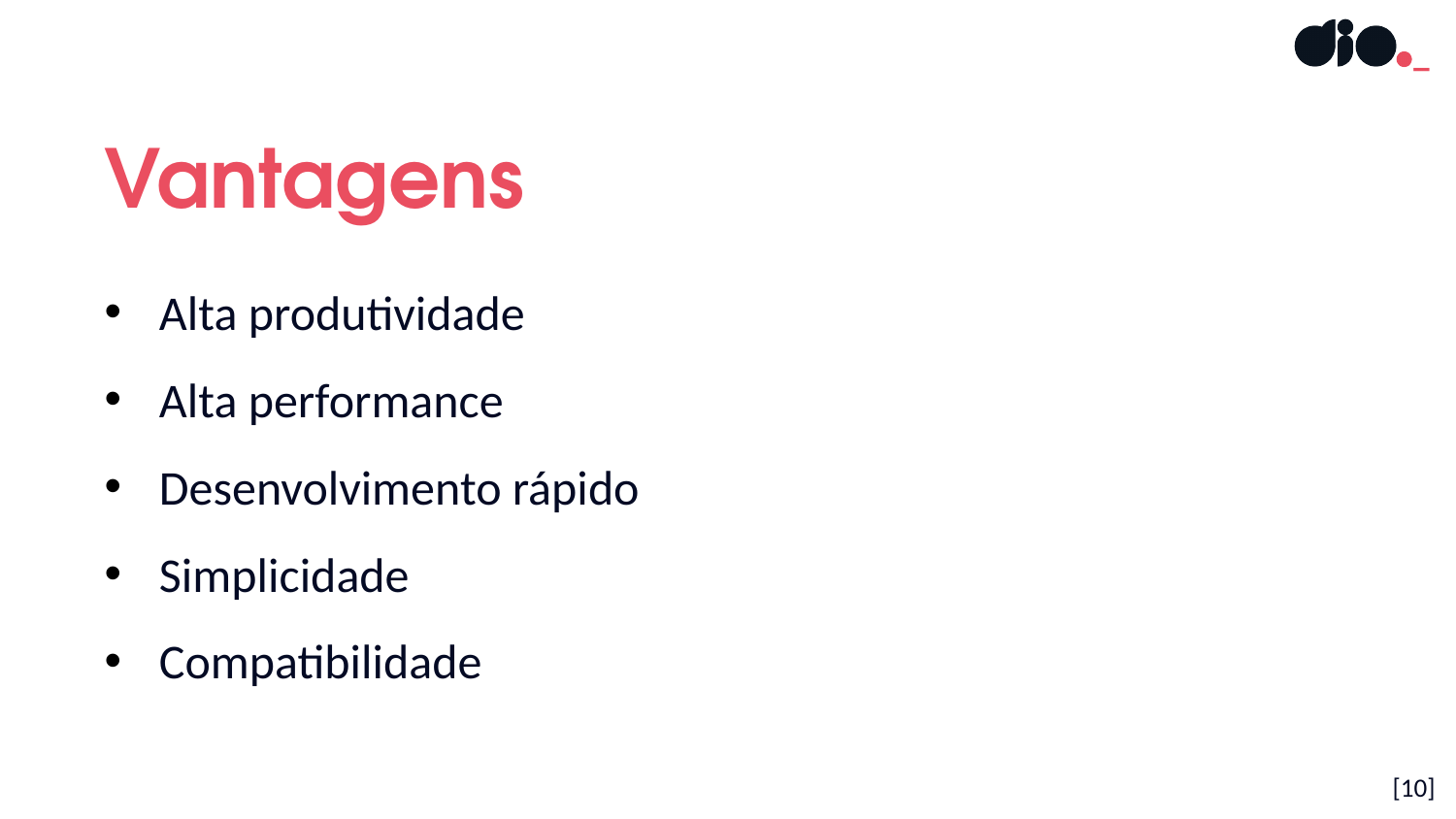

Vantagens
Alta produtividade
Alta performance
Desenvolvimento rápido
Simplicidade
Compatibilidade
[10]